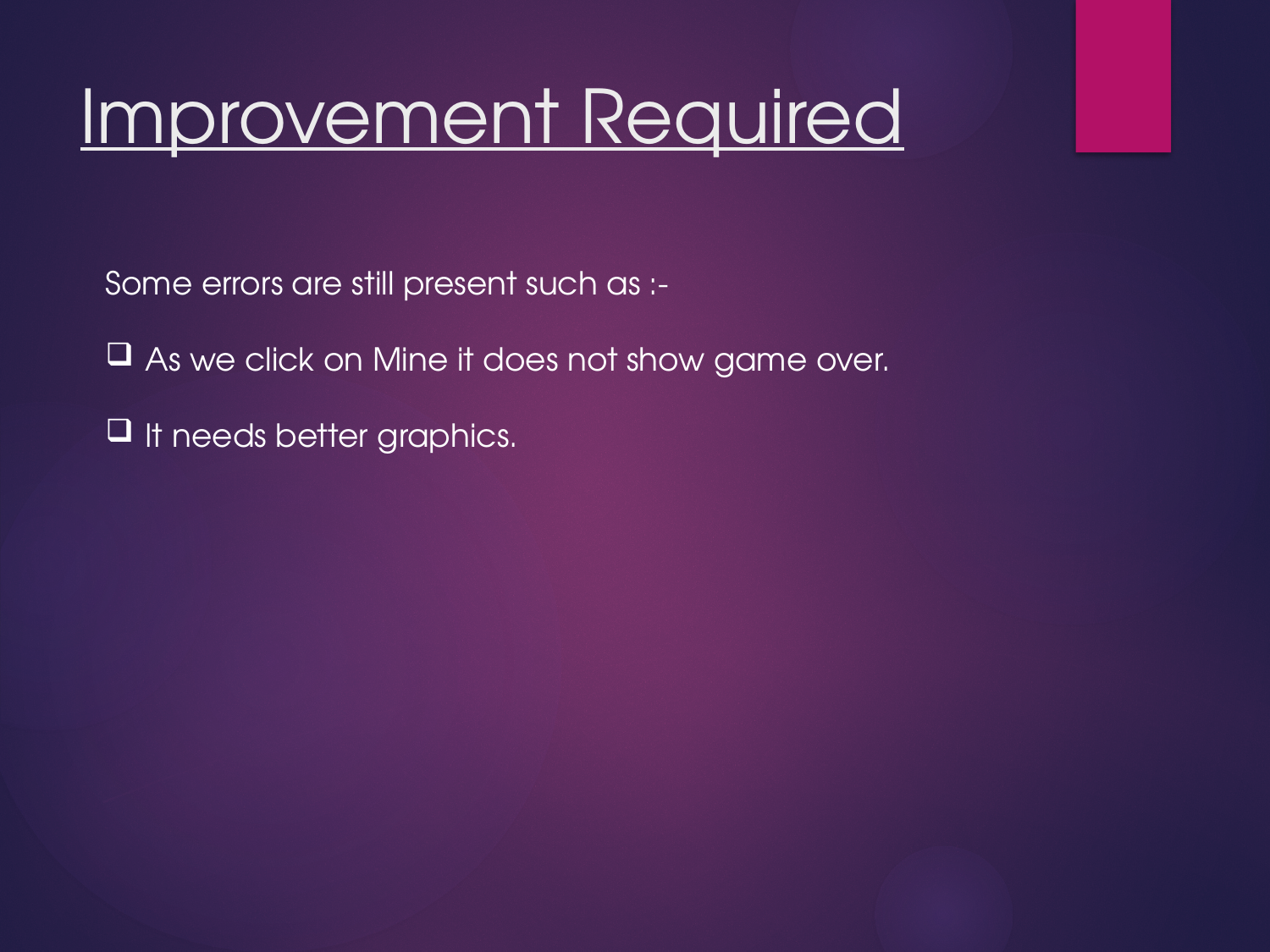

# Improvement Required
Some errors are still present such as :-

As we click on Mine it does not show game over.

It needs better graphics.